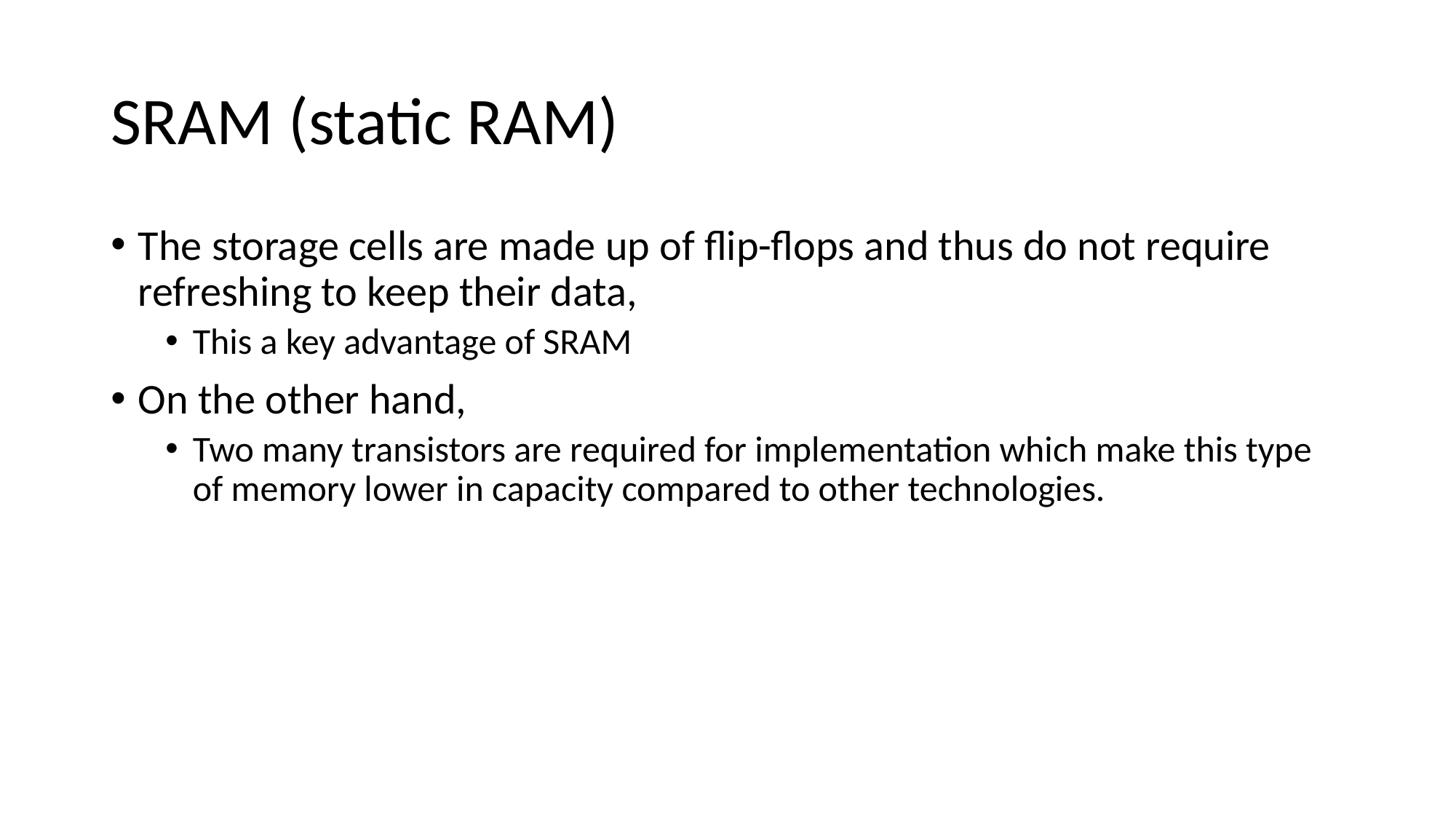

# SRAM (static RAM)
The storage cells are made up of flip-flops and thus do not require refreshing to keep their data,
This a key advantage of SRAM
On the other hand,
Two many transistors are required for implementation which make this type of memory lower in capacity compared to other technologies.